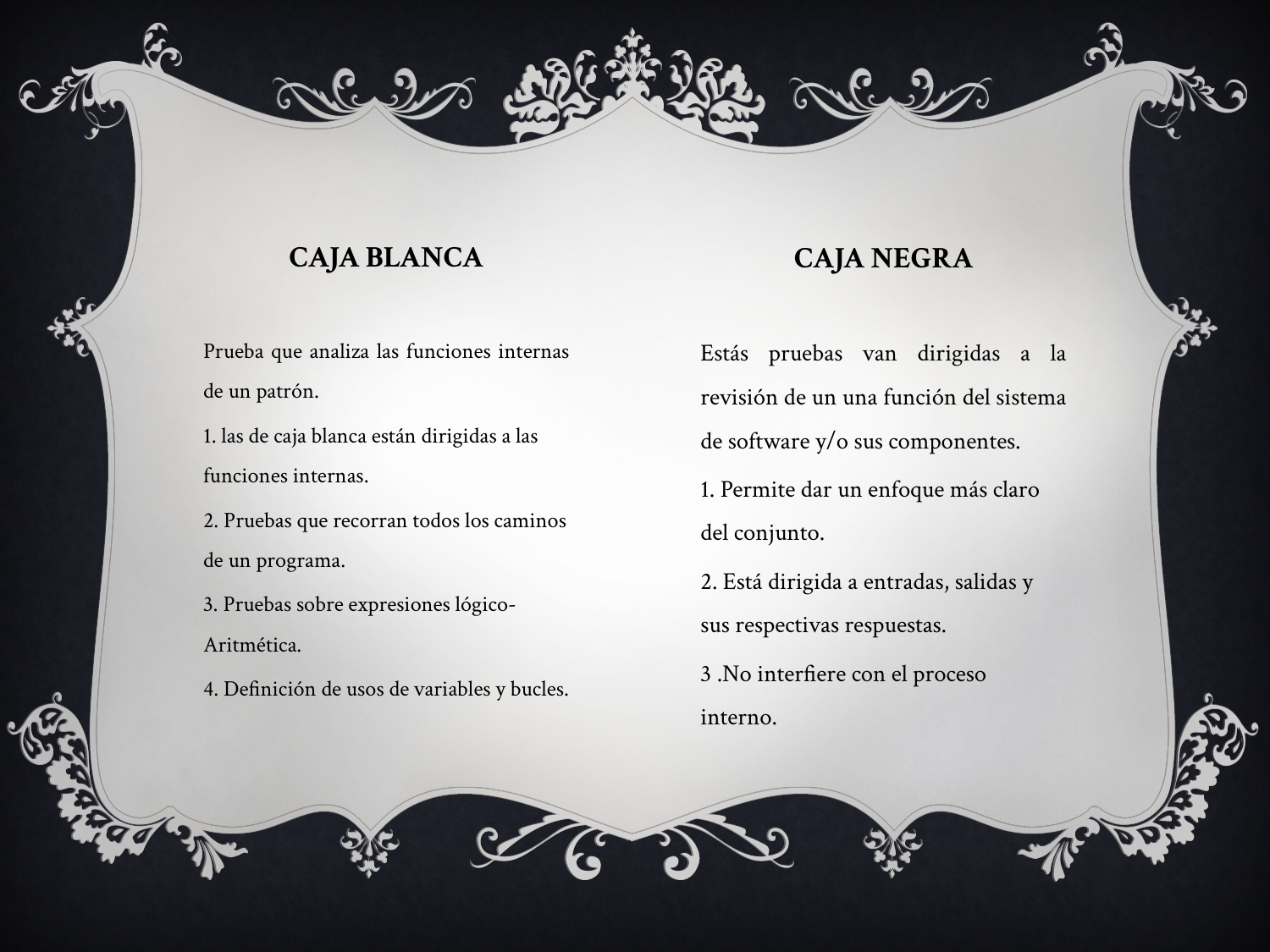

Caja Blanca
# Caja negra
Estás pruebas van dirigidas a la revisión de un una función del sistema de software y/o sus componentes.
1. Permite dar un enfoque más claro del conjunto.
2. Está dirigida a entradas, salidas y sus respectivas respuestas.
3 .No interfiere con el proceso interno.

Prueba que analiza las funciones internas de un patrón.
1. las de caja blanca están dirigidas a las funciones internas.
2. Pruebas que recorran todos los caminos de un programa.
3. Pruebas sobre expresiones lógico-Aritmética.
4. Definición de usos de variables y bucles.